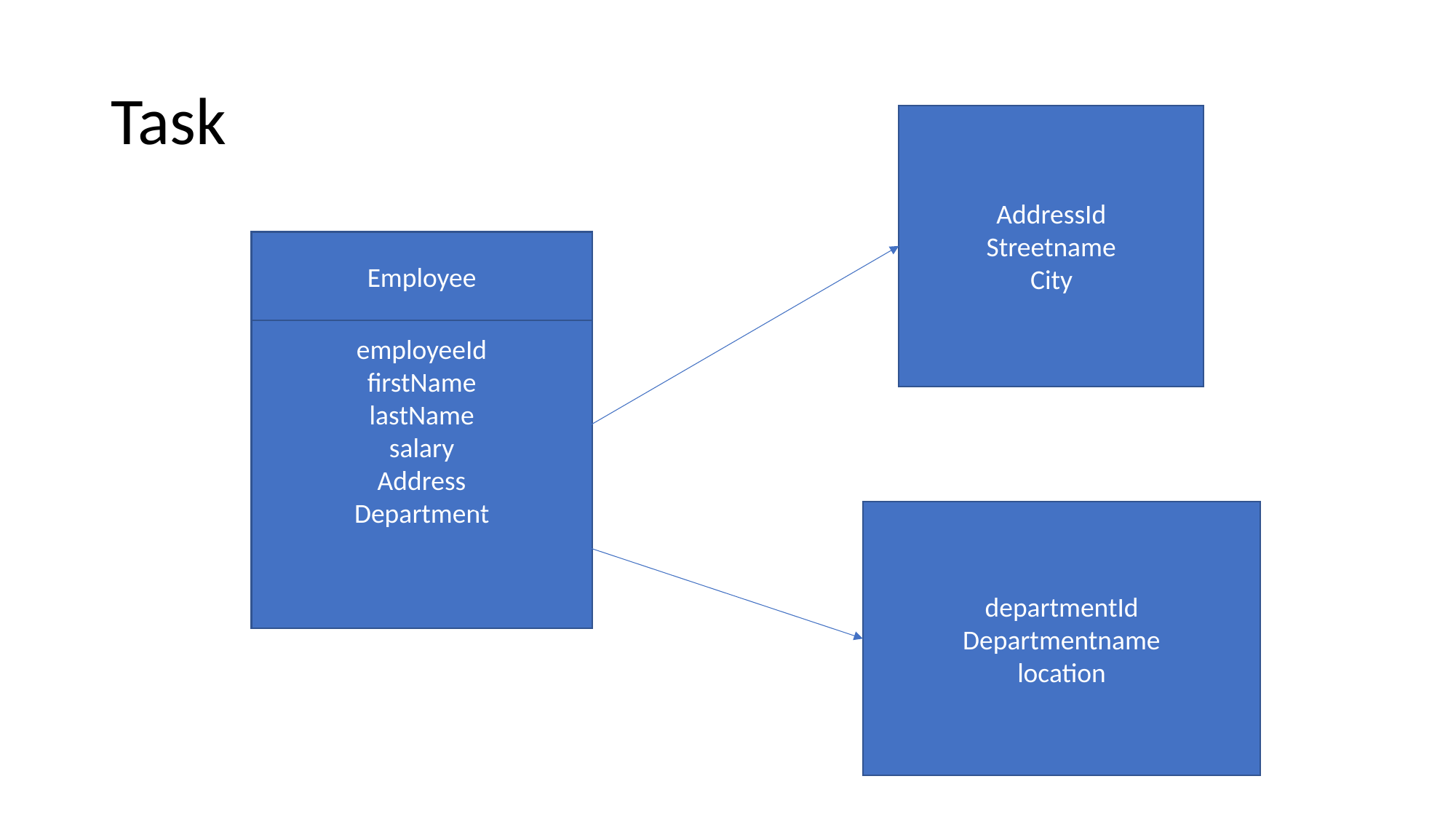

# Task
AddressId
Streetname
City
employeeId
firstName
lastName
salary
Address
Department
Employee
departmentId
Departmentname
location